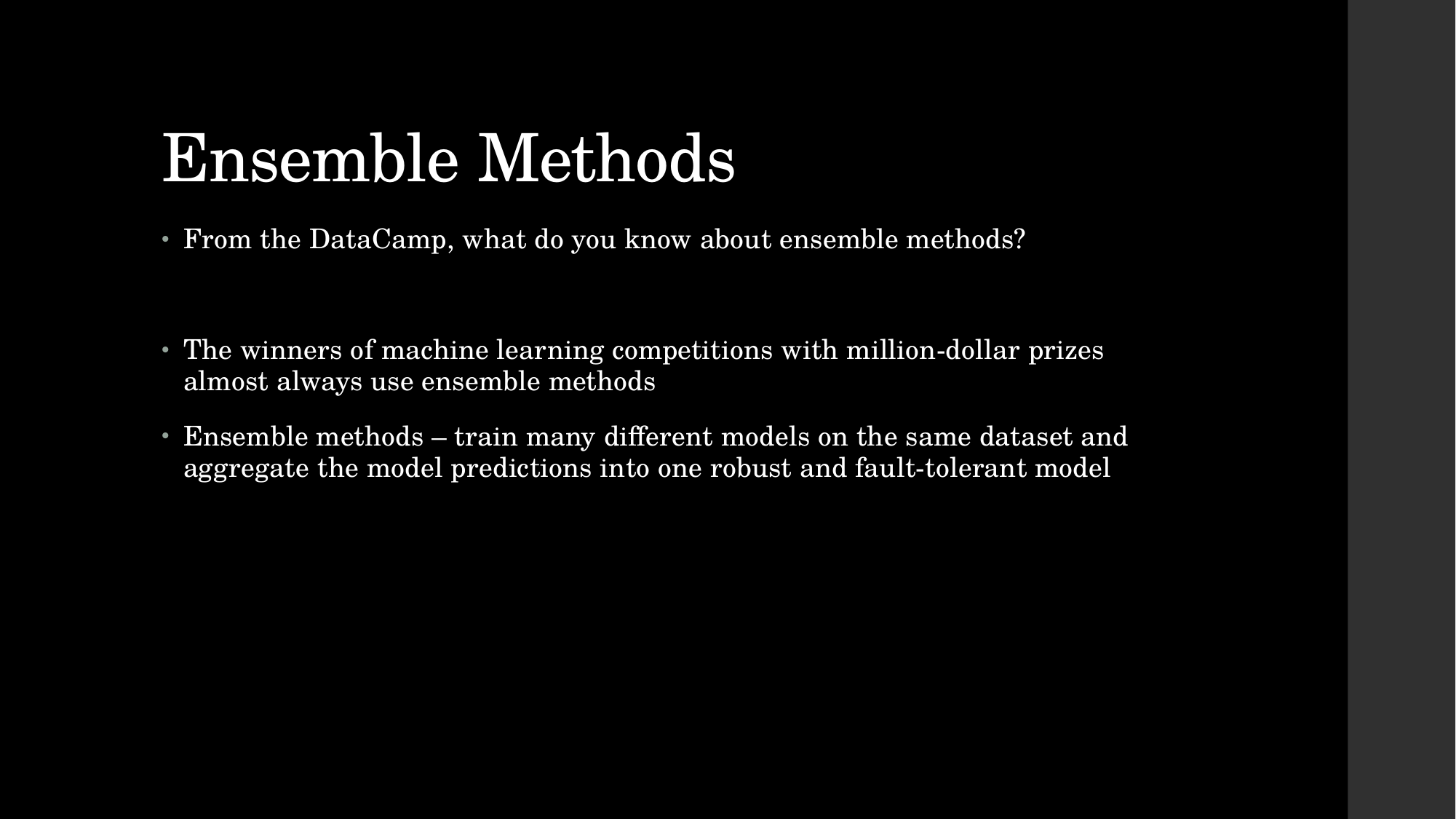

# Ensemble Methods
From the DataCamp, what do you know about ensemble methods?

The winners of machine learning competitions with million-dollar prizes almost always use ensemble methods
Ensemble methods – train many different models on the same dataset and aggregate the model predictions into one robust and fault-tolerant model